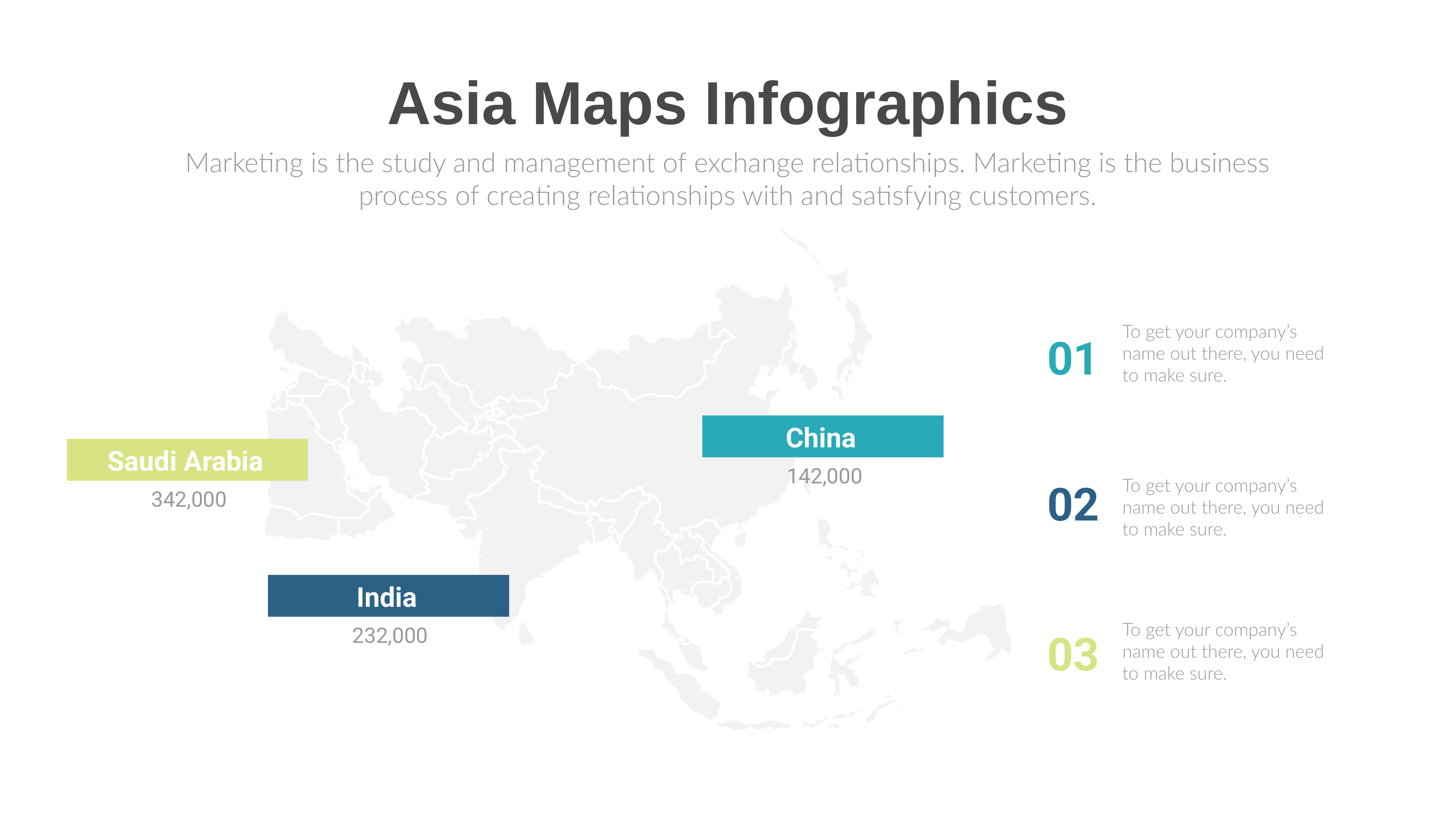

Asia Maps Infographics
Marketing is the study and management of exchange relationships. Marketing is the business process of creating relationships with and satisfying customers.

To get your company’s name out there, you need to make sure.
01

China

Saudi Arabia
142,000
To get your company’s name out there, you need to make sure.
02
342,000

India
To get your company’s name out there, you need to make sure.
232,000
03